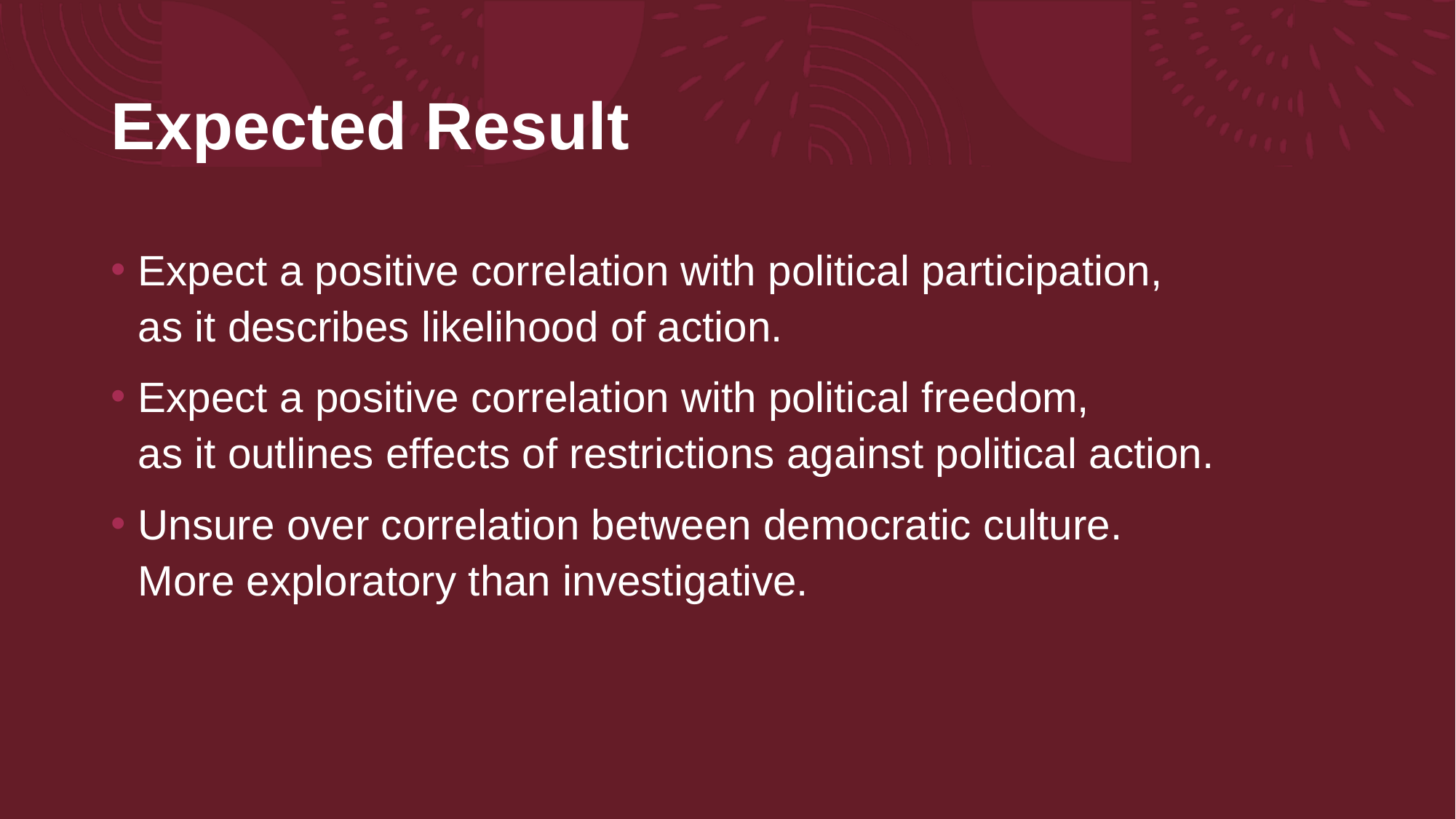

# Expected Result
Expect a positive correlation with political participation,
as it describes likelihood of action.
Expect a positive correlation with political freedom,
as it outlines effects of restrictions against political action.
Unsure over correlation between democratic culture.
More exploratory than investigative.